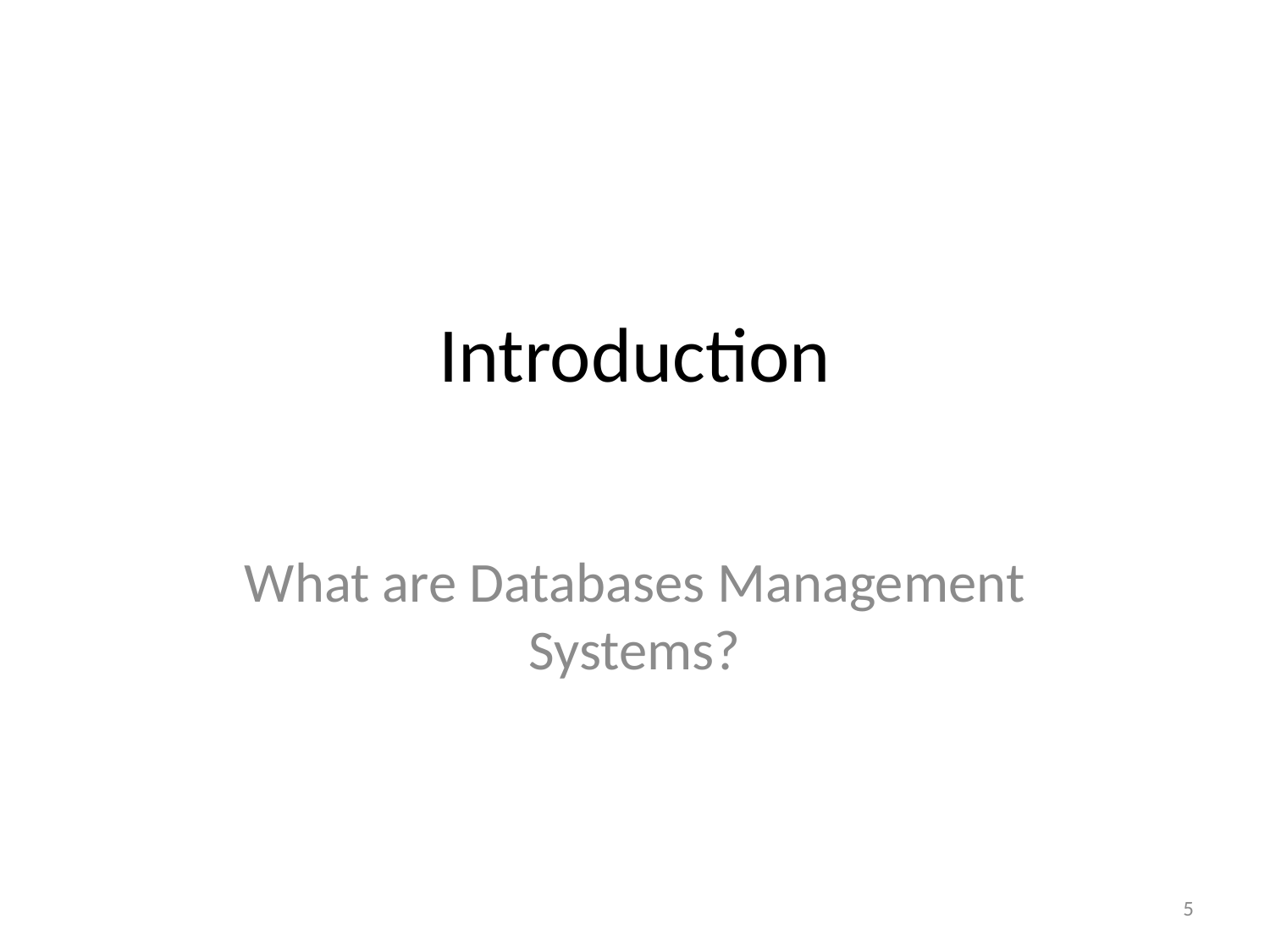

# Introduction
What are Databases Management Systems?
5